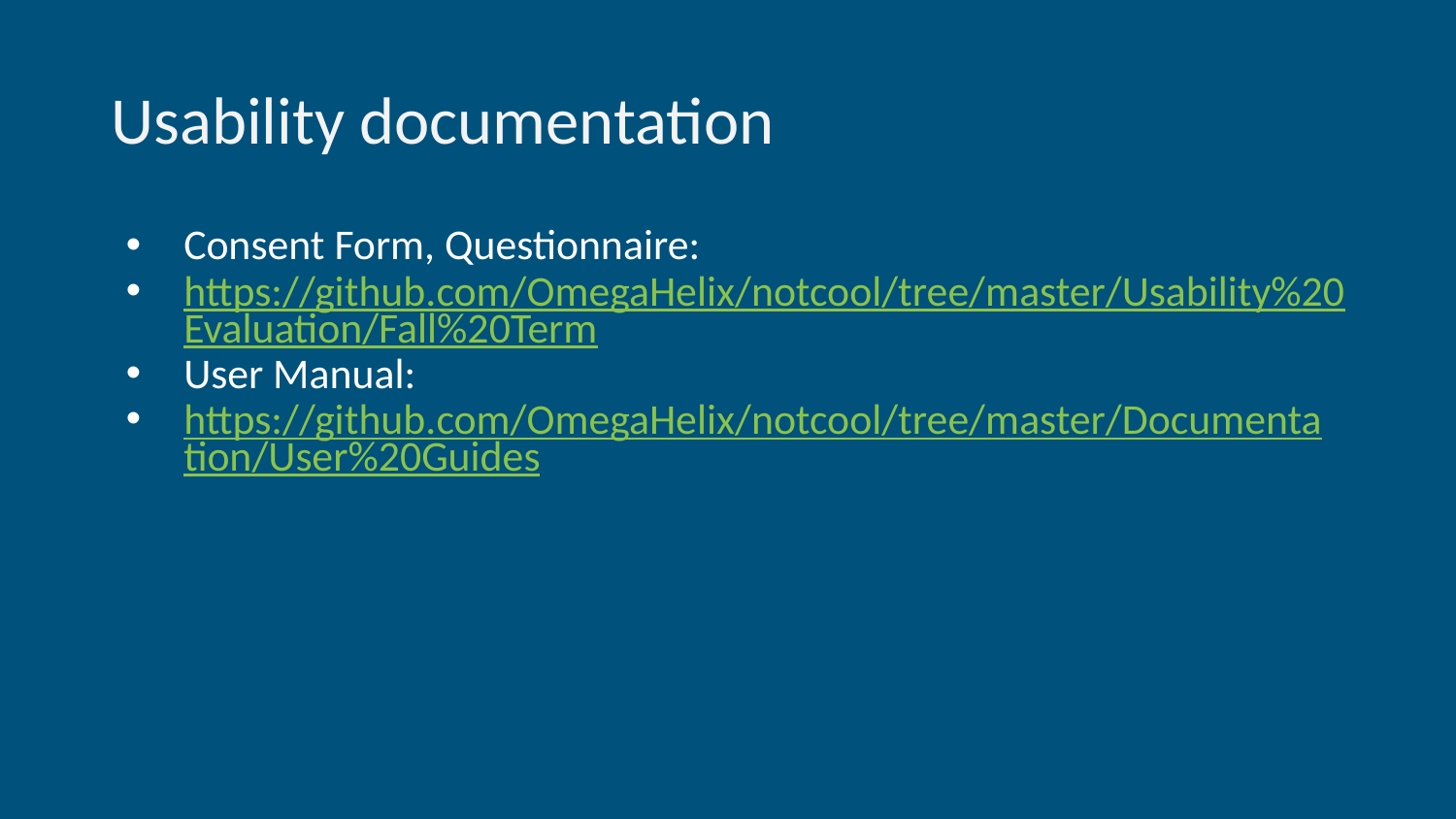

# Usability documentation
Consent Form, Questionnaire:
https://github.com/OmegaHelix/notcool/tree/master/Usability%20Evaluation/Fall%20Term
User Manual:
https://github.com/OmegaHelix/notcool/tree/master/Documentation/User%20Guides